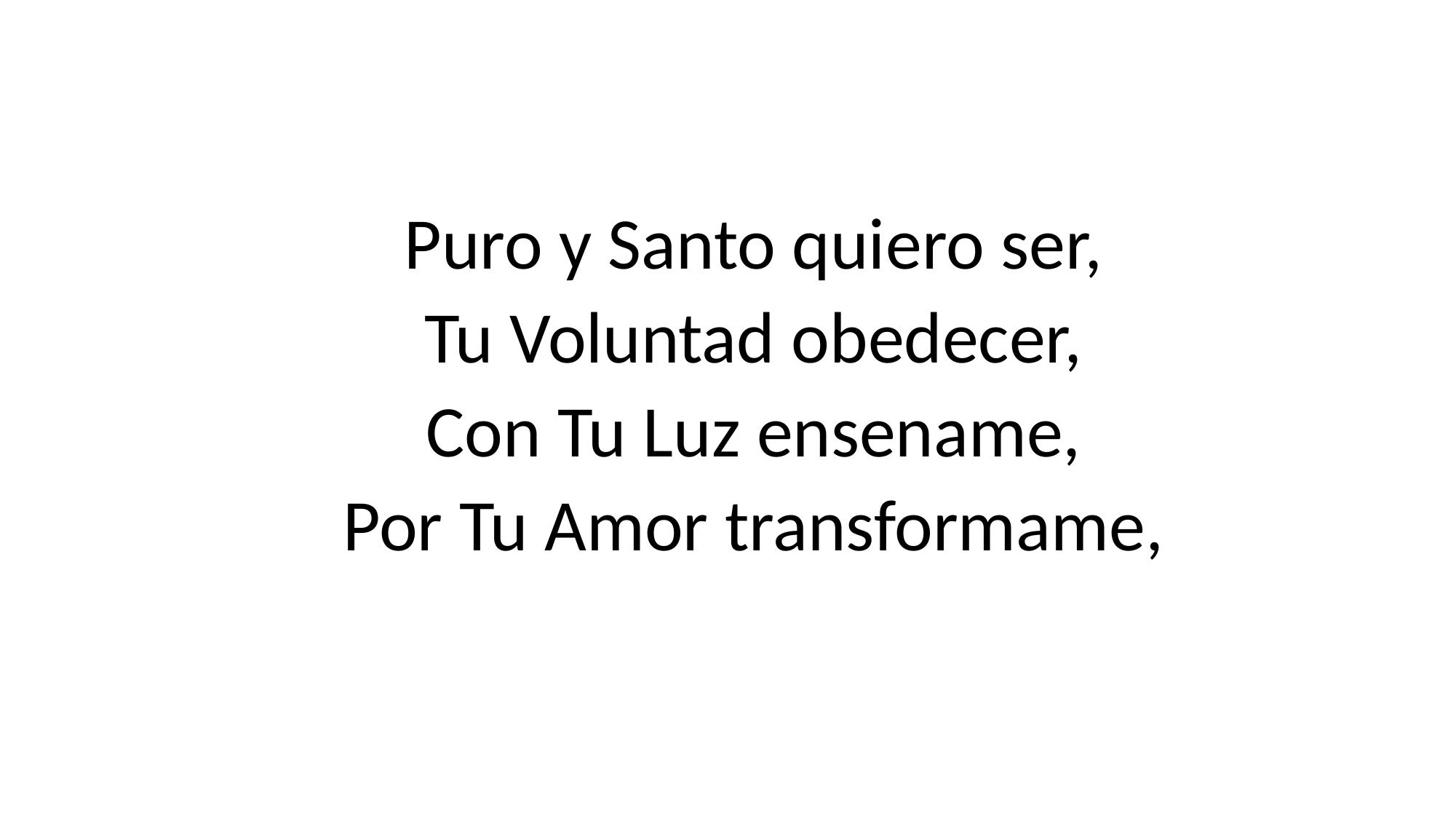

Puro y Santo quiero ser,
Tu Voluntad obedecer,
Con Tu Luz ensename,
Por Tu Amor transformame,